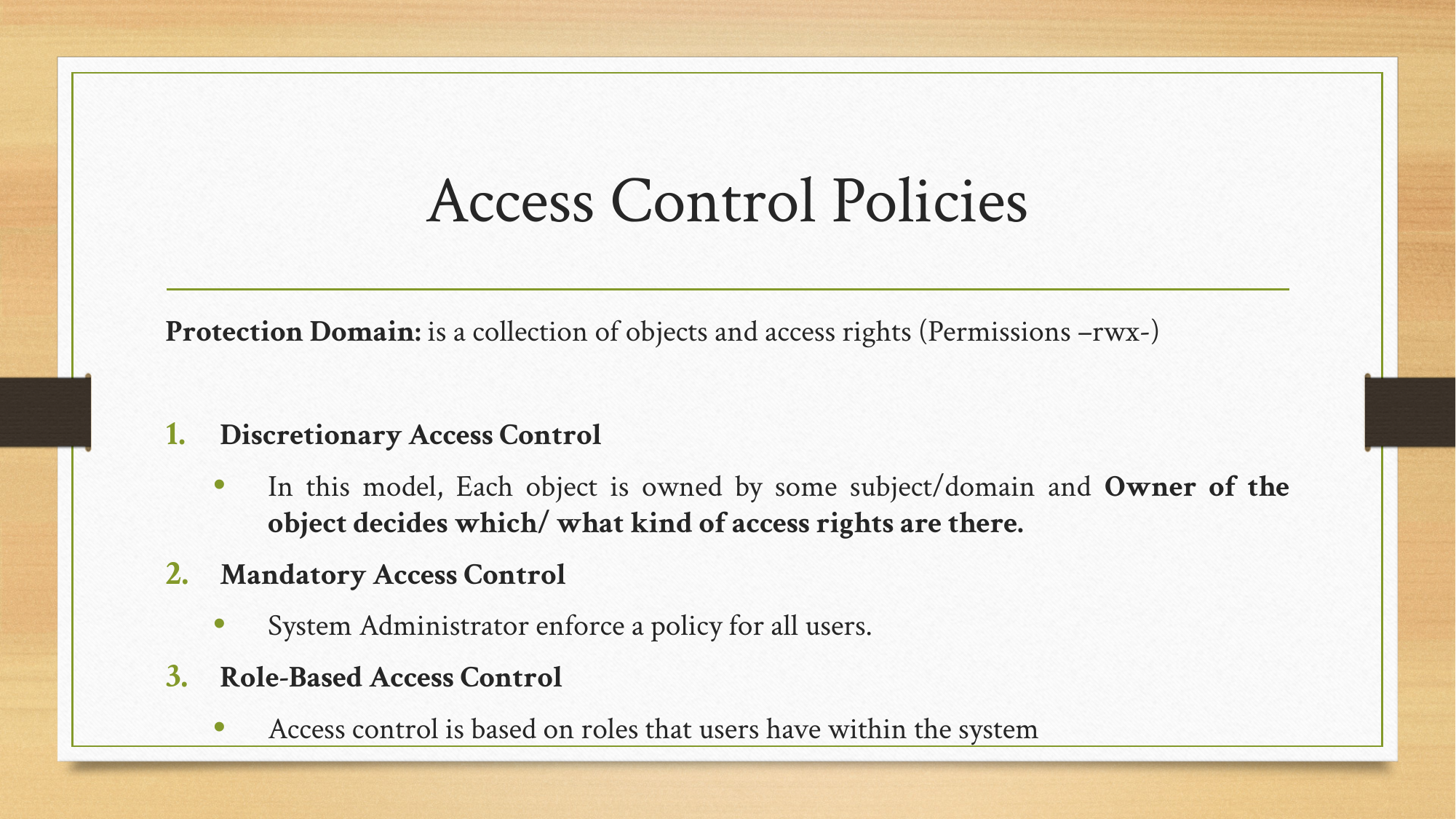

# Access Control Policies
Protection Domain: is a collection of objects and access rights (Permissions –rwx-)

Discretionary Access Control
In this model, Each object is owned by some subject/domain and Owner of the object decides which/ what kind of access rights are there.
Mandatory Access Control
System Administrator enforce a policy for all users.
Role-Based Access Control
Access control is based on roles that users have within the system